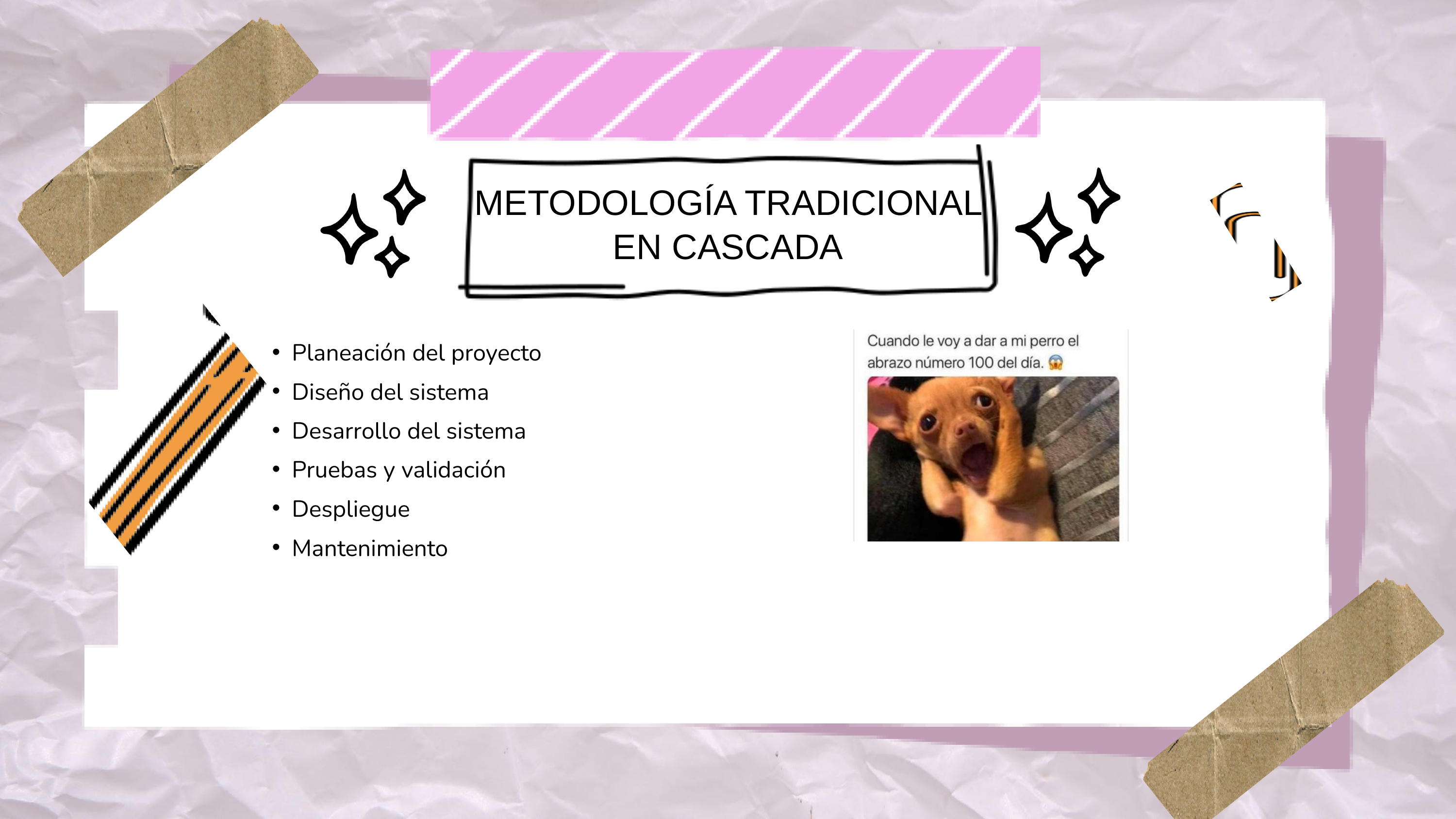

METODOLOGÍA TRADICIONAL EN CASCADA

Planeación del proyecto
Diseño del sistema
Desarrollo del sistema
Pruebas y validación
Despliegue
Mantenimiento